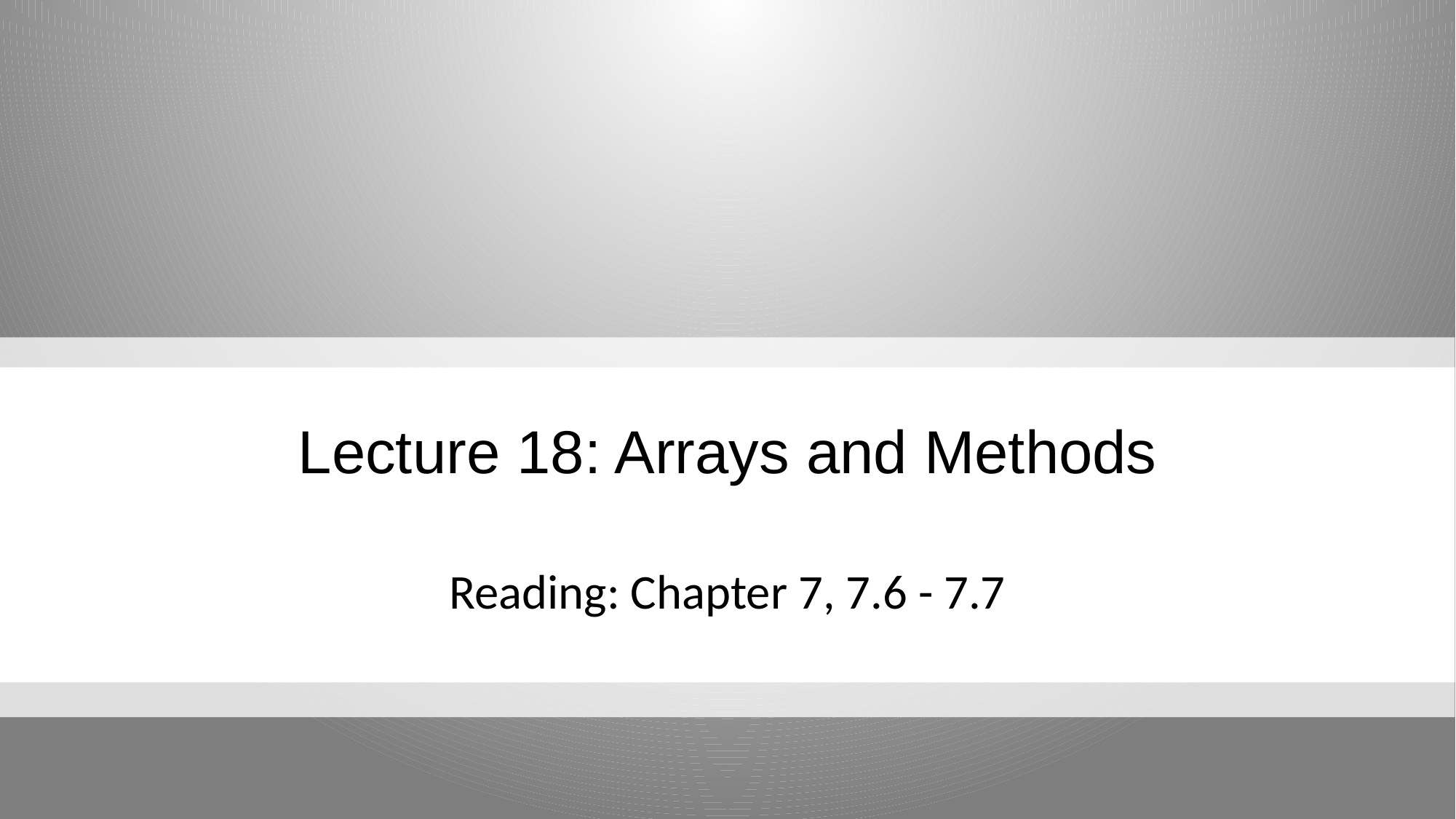

# Lecture 18: Arrays and Methods
Reading: Chapter 7, 7.6 - 7.7